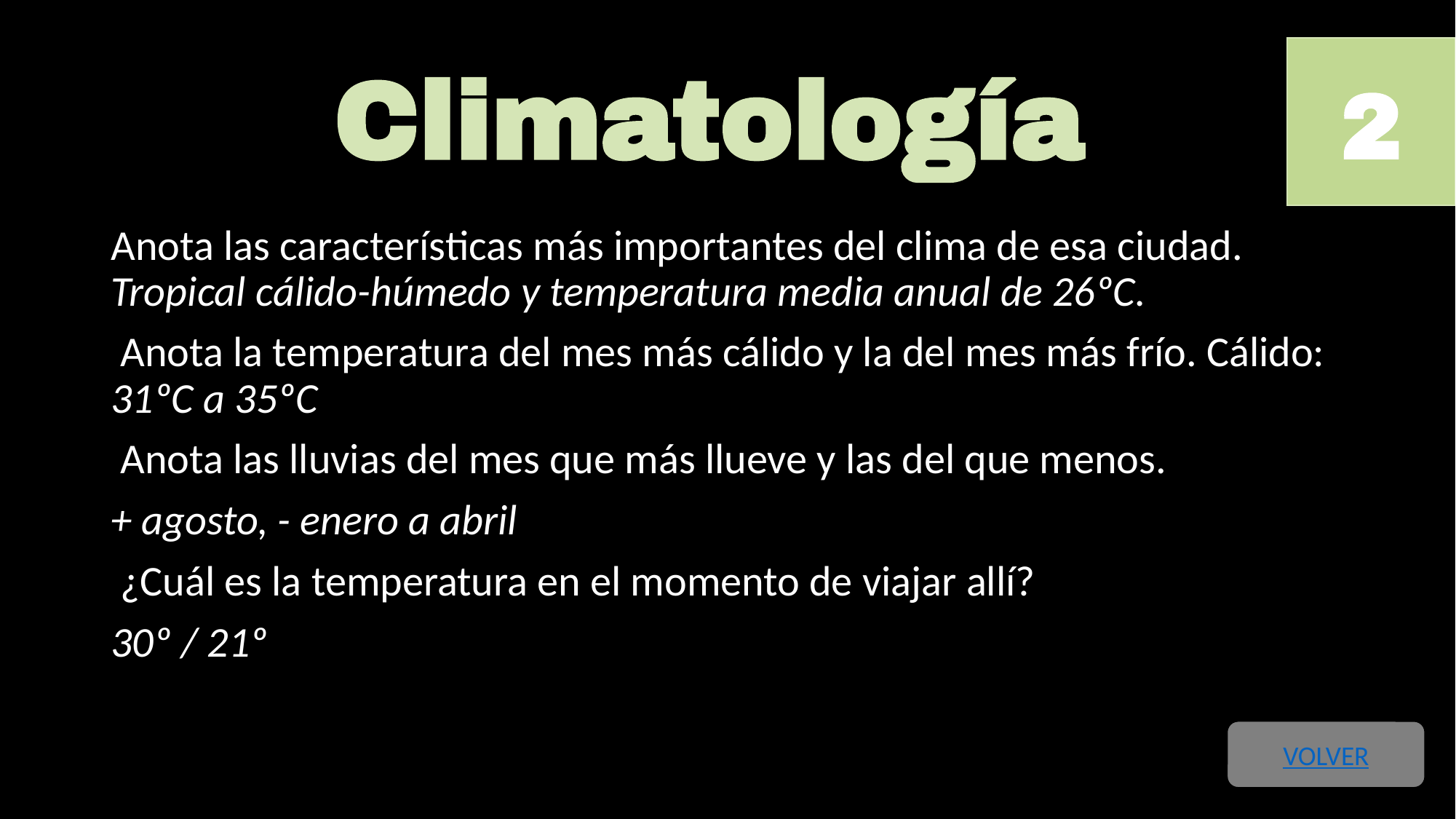

2
# Climatología
Anota las características más importantes del clima de esa ciudad. Tropical cálido-húmedo y temperatura media anual de 26ºC.
 Anota la temperatura del mes más cálido y la del mes más frío. Cálido: 31ºC a 35ºC
 Anota las lluvias del mes que más llueve y las del que menos.
+ agosto, - enero a abril
 ¿Cuál es la temperatura en el momento de viajar allí?
30º / 21º

VOLVER